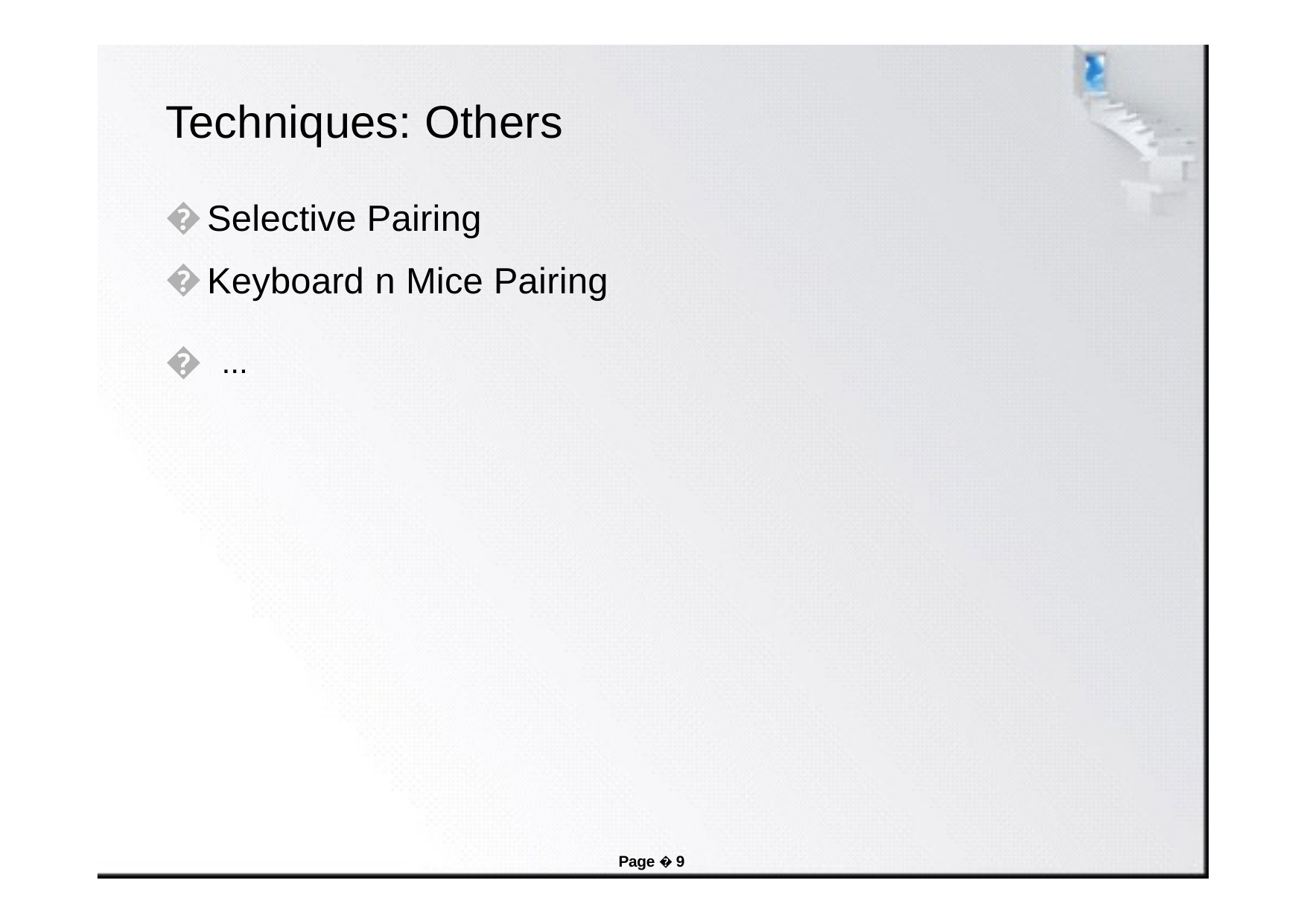

# Techniques: Others
Selective Pairing
Keyboard n Mice Pairing
� ...
Page � 9